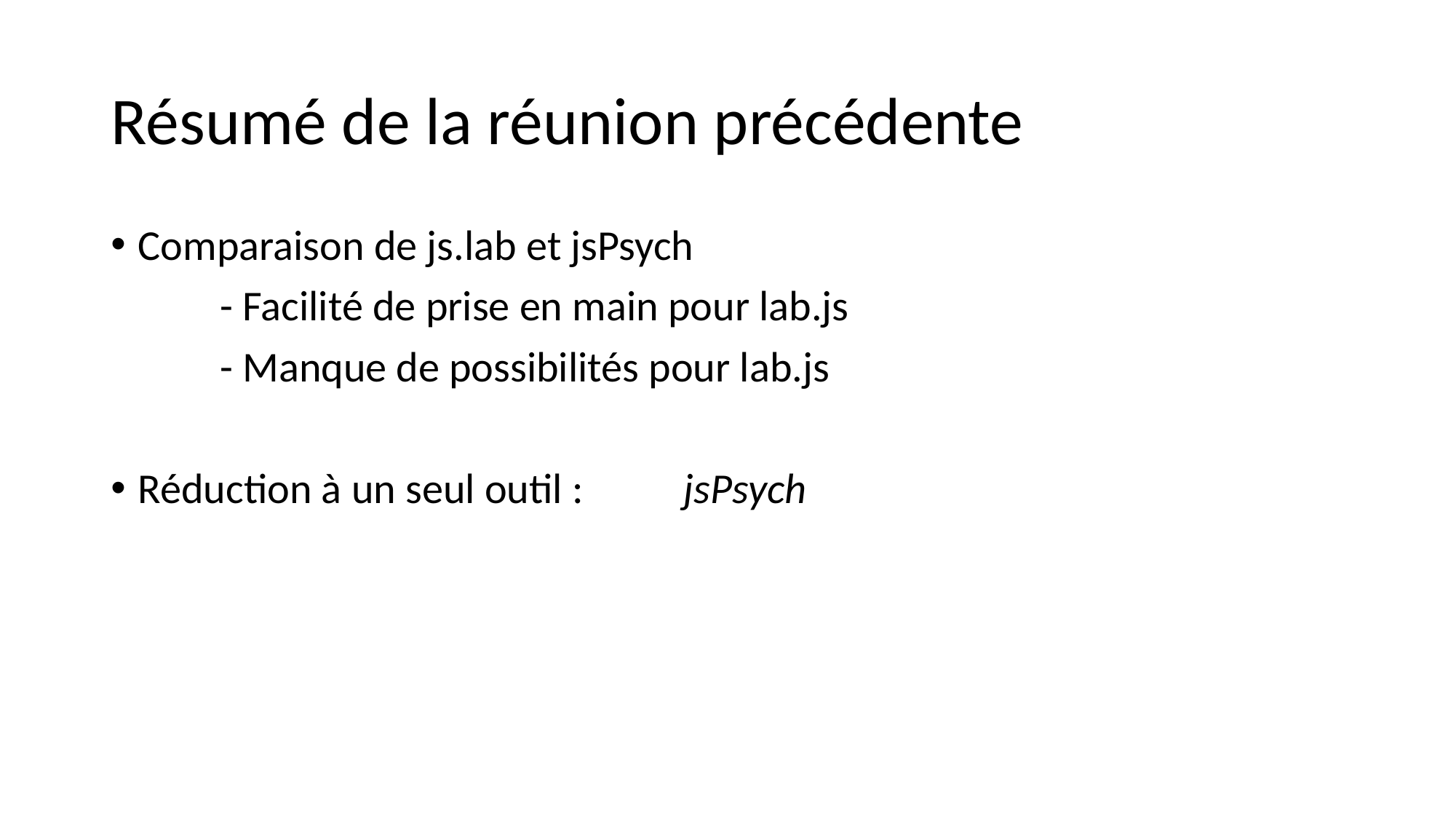

# Résumé de la réunion précédente
Comparaison de js.lab et jsPsych
	- Facilité de prise en main pour lab.js
	- Manque de possibilités pour lab.js

Réduction à un seul outil : 	jsPsych